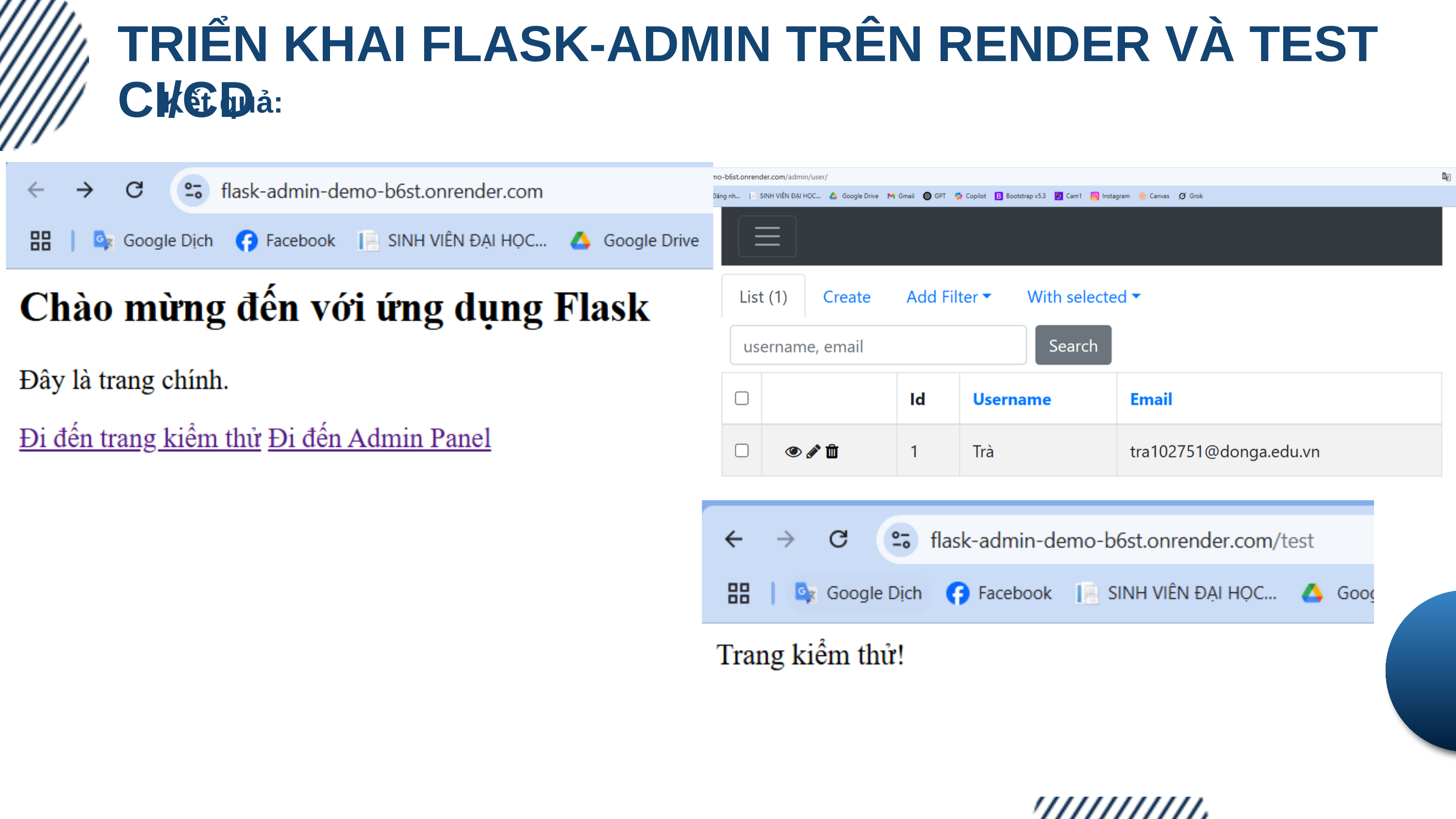

TRIỂN KHAI FLASK-ADMIN TRÊN RENDER VÀ TEST CI/CD
Kết quả: